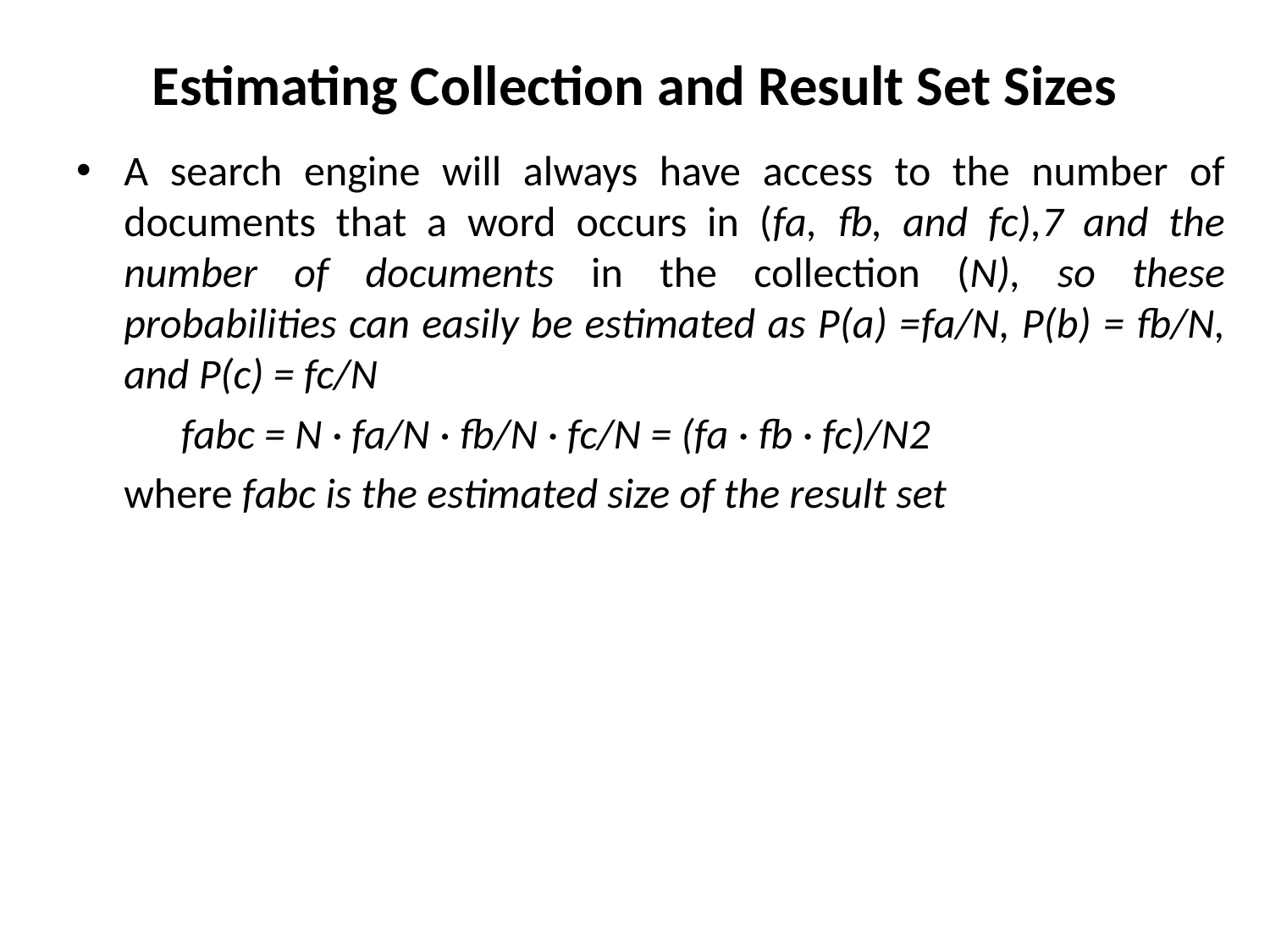

# Estimating Collection and Result Set Sizes
A search engine will always have access to the number of documents that a word occurs in (fa, fb, and fc),7 and the number of documents in the collection (N), so these probabilities can easily be estimated as P(a) =fa/N, P(b) = fb/N, and P(c) = fc/N
           fabc = N · fa/N · fb/N · fc/N = (fa · fb · fc)/N2
     where fabc is the estimated size of the result set